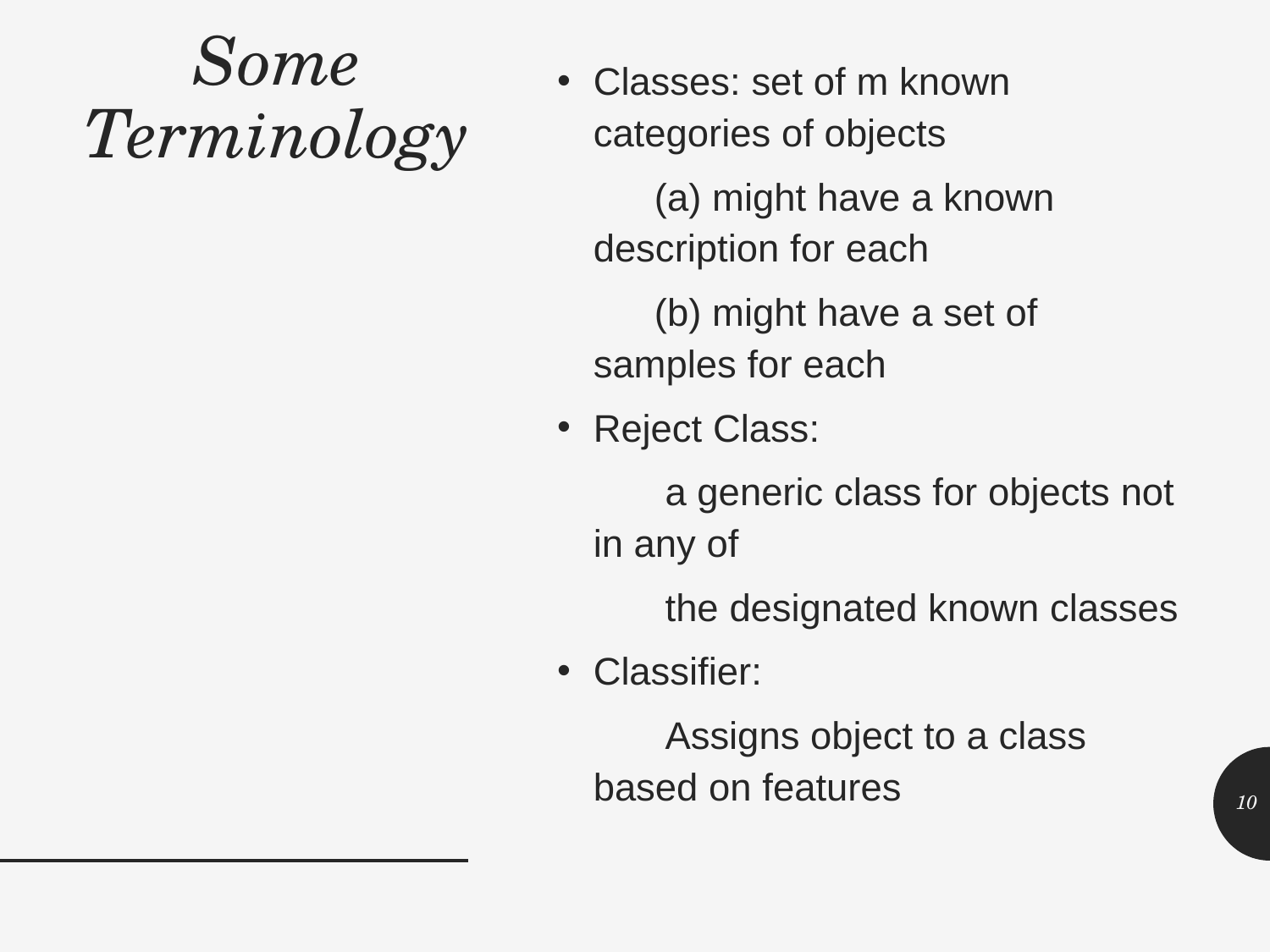

# Some Terminology
Classes: set of m known categories of objects
         (a) might have a known description for each
         (b) might have a set of samples for each
Reject Class:
          a generic class for objects not in any of
          the designated known classes
Classifier:
          Assigns object to a class based on features
10